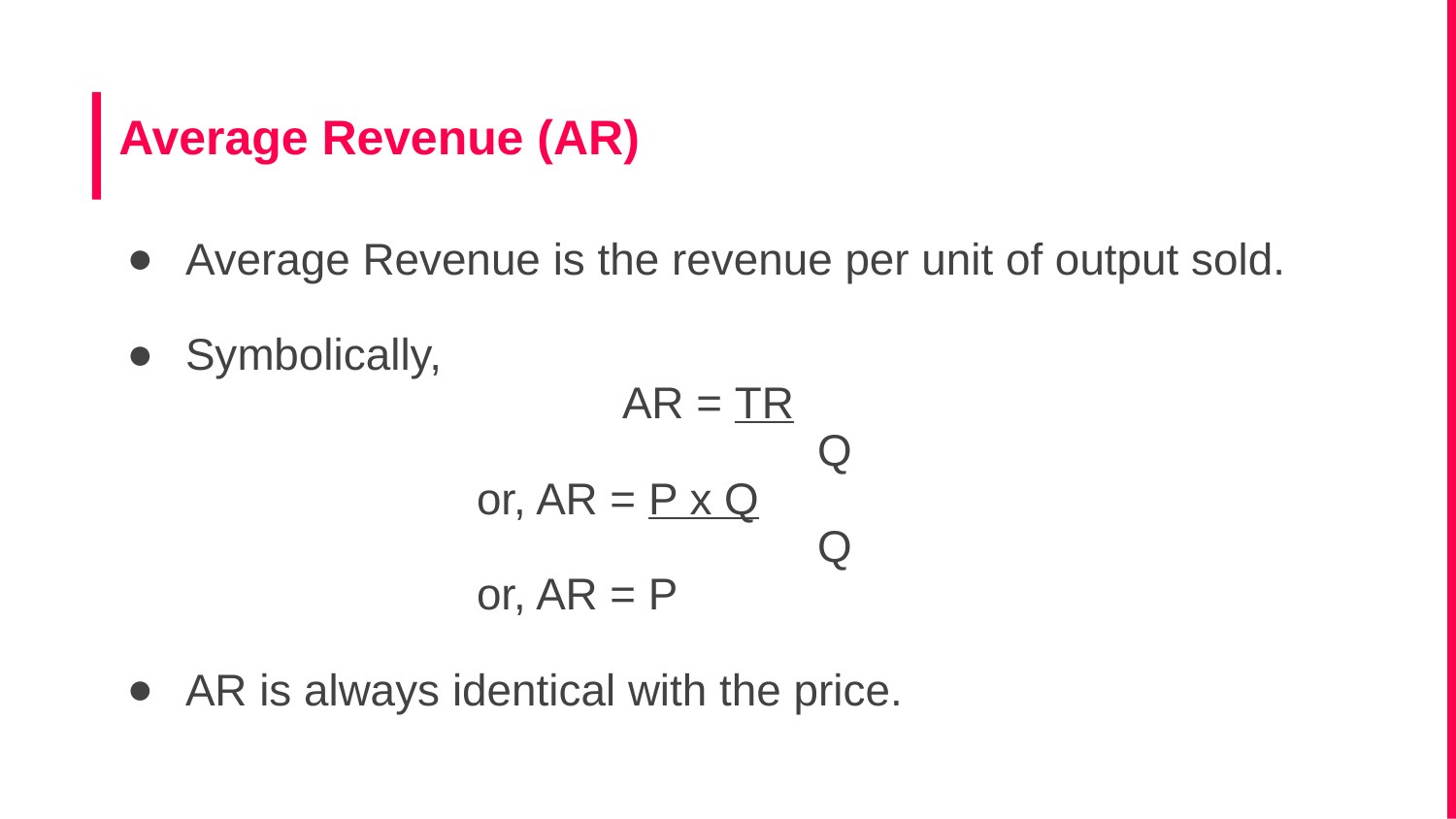

# Average Revenue (AR)
Average Revenue is the revenue per unit of output sold.

Symbolically,
			AR = TR
				    Q
		or, AR = P x Q
				    Q
		or, AR = P

AR is always identical with the price.